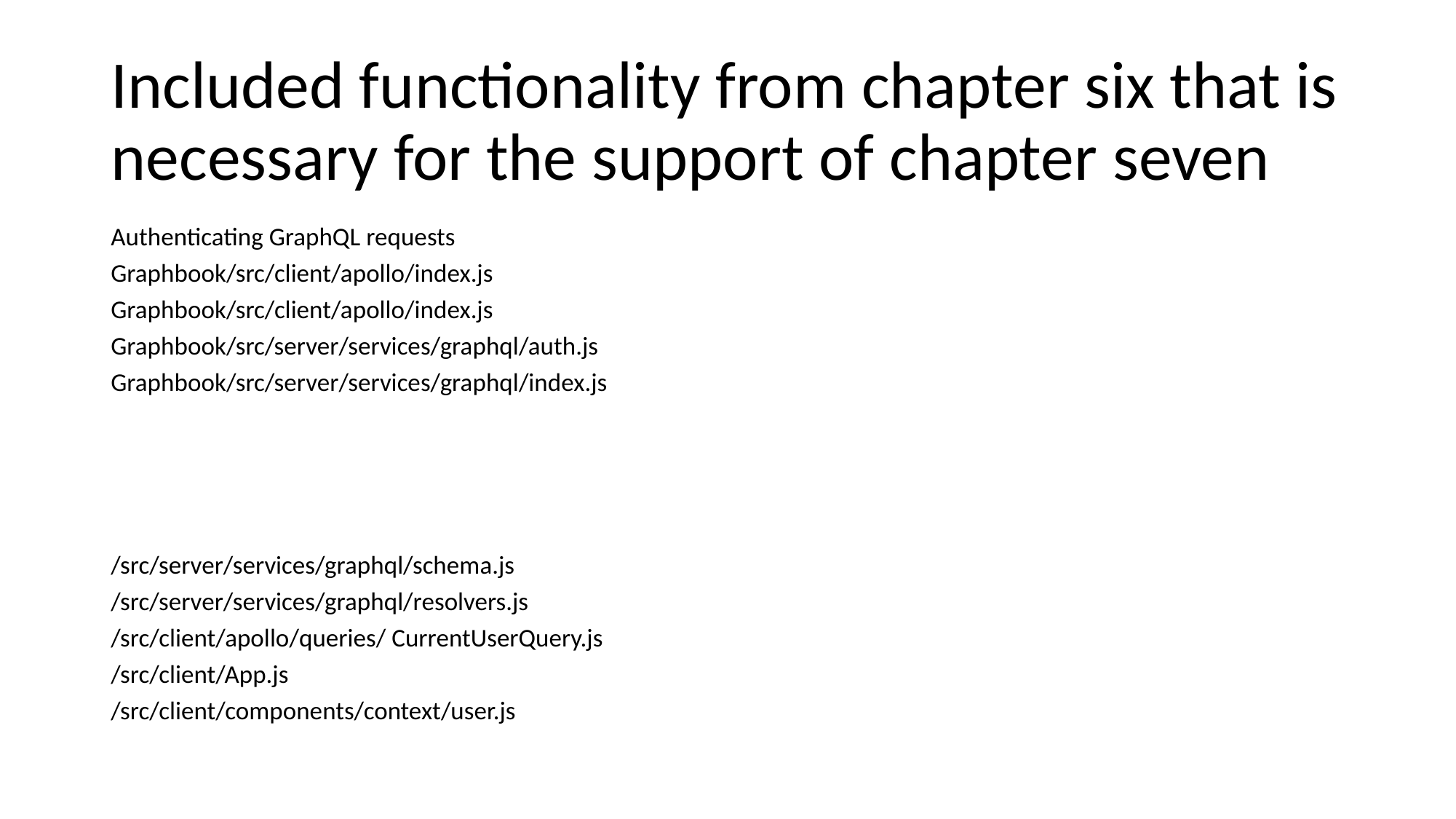

# Included functionality from chapter six that is necessary for the support of chapter seven
Authenticating GraphQL requests
Graphbook/src/client/apollo/index.js
Graphbook/src/client/apollo/index.js
Graphbook/src/server/services/graphql/auth.js
Graphbook/src/server/services/graphql/index.js

/src/server/services/graphql/schema.js
/src/server/services/graphql/resolvers.js
/src/client/apollo/queries/ CurrentUserQuery.js
/src/client/App.js
/src/client/components/context/user.js